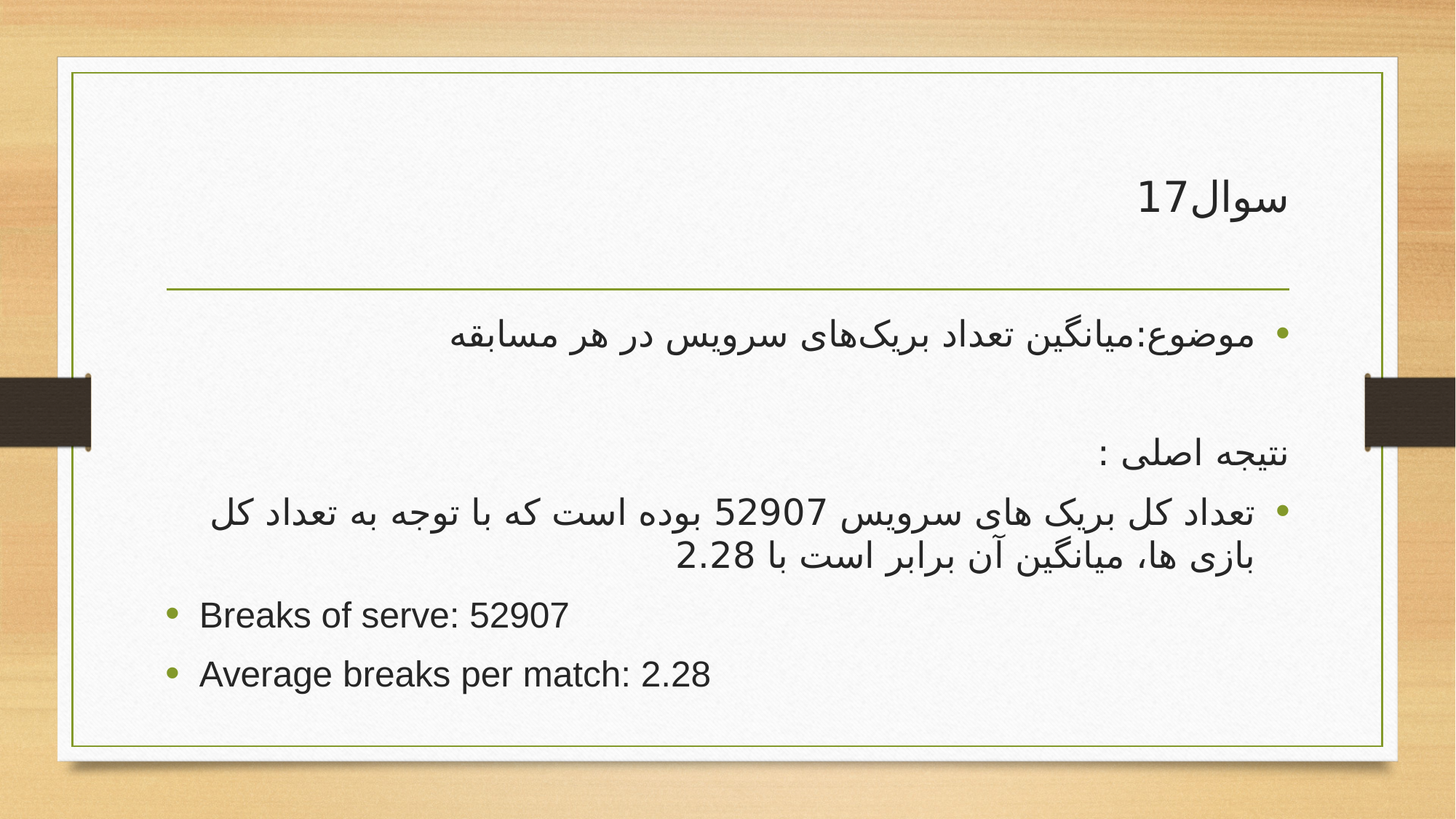

# سوال17
موضوع:میانگین تعداد بریک‌های سرویس در هر مسابقه

نتیجه اصلی :
تعداد کل بریک های سرویس 52907 بوده است که با توجه به تعداد کل بازی ها، میانگین آن برابر است با 2.28
Breaks of serve: 52907
Average breaks per match: 2.28